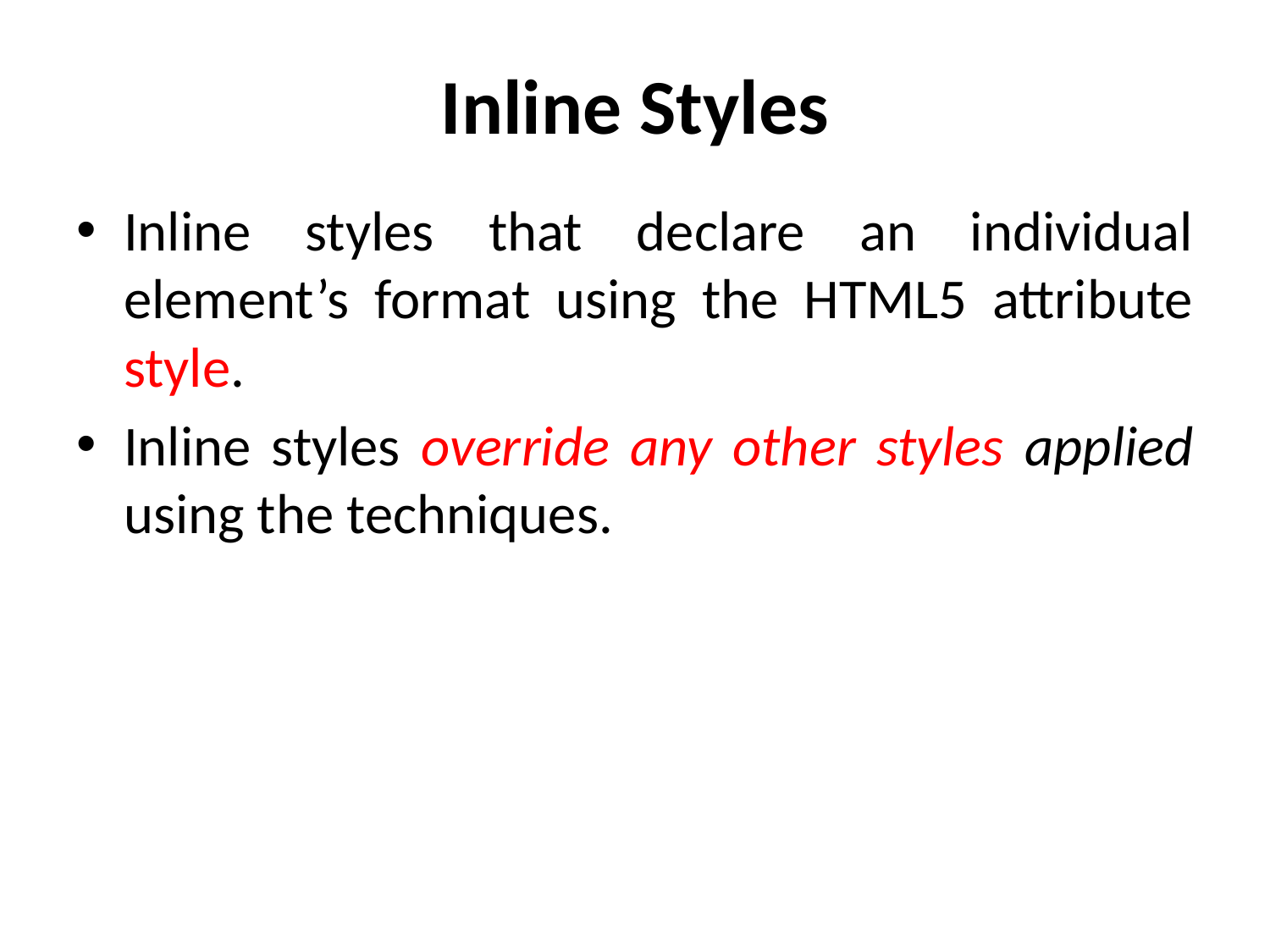

# Inline Styles
Inline styles that declare an individual element’s format using the HTML5 attribute style.
Inline styles override any other styles applied using the techniques.